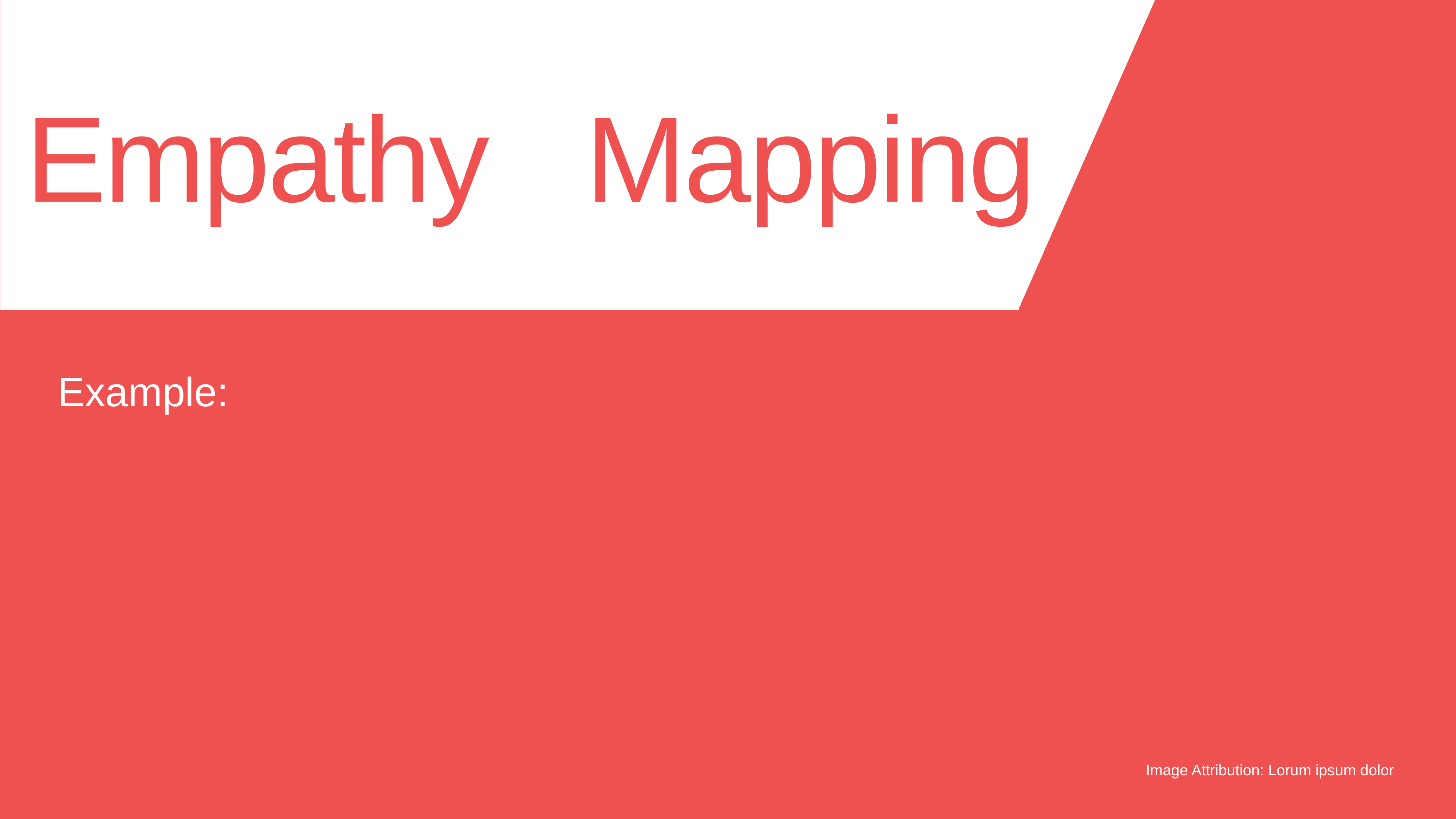

Empathy   	Mapping

Image Attribution: Lorum ipsum dolor
Example: